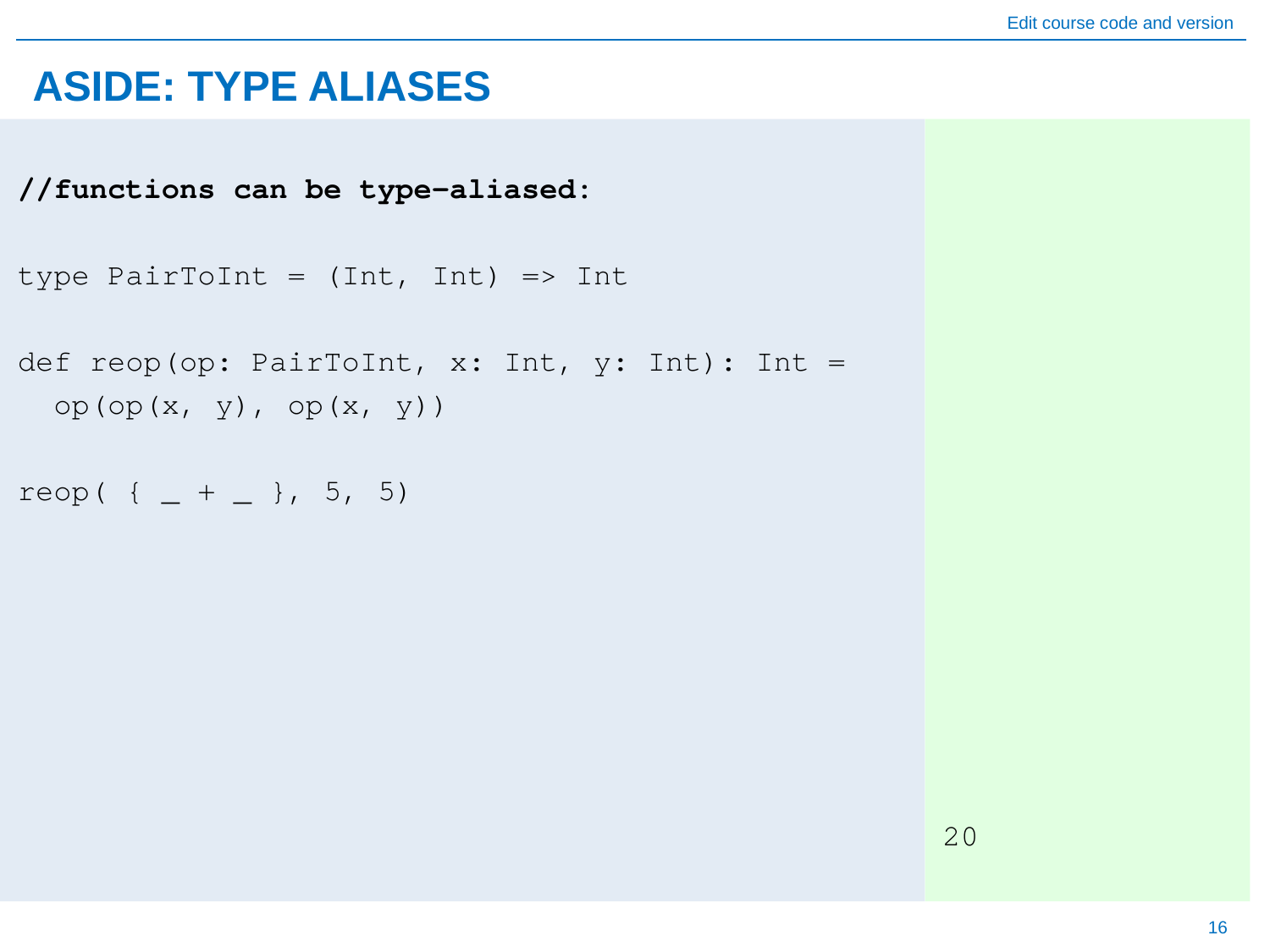

# ASIDE: TYPE ALIASES
20

//functions can be type-aliased:

type PairToInt = (Int, Int) => Int

def reop(op: PairToInt, x: Int, y: Int): Int =
  op(op(x, y), op(x, y))

reop( { _ + _ }, 5, 5)